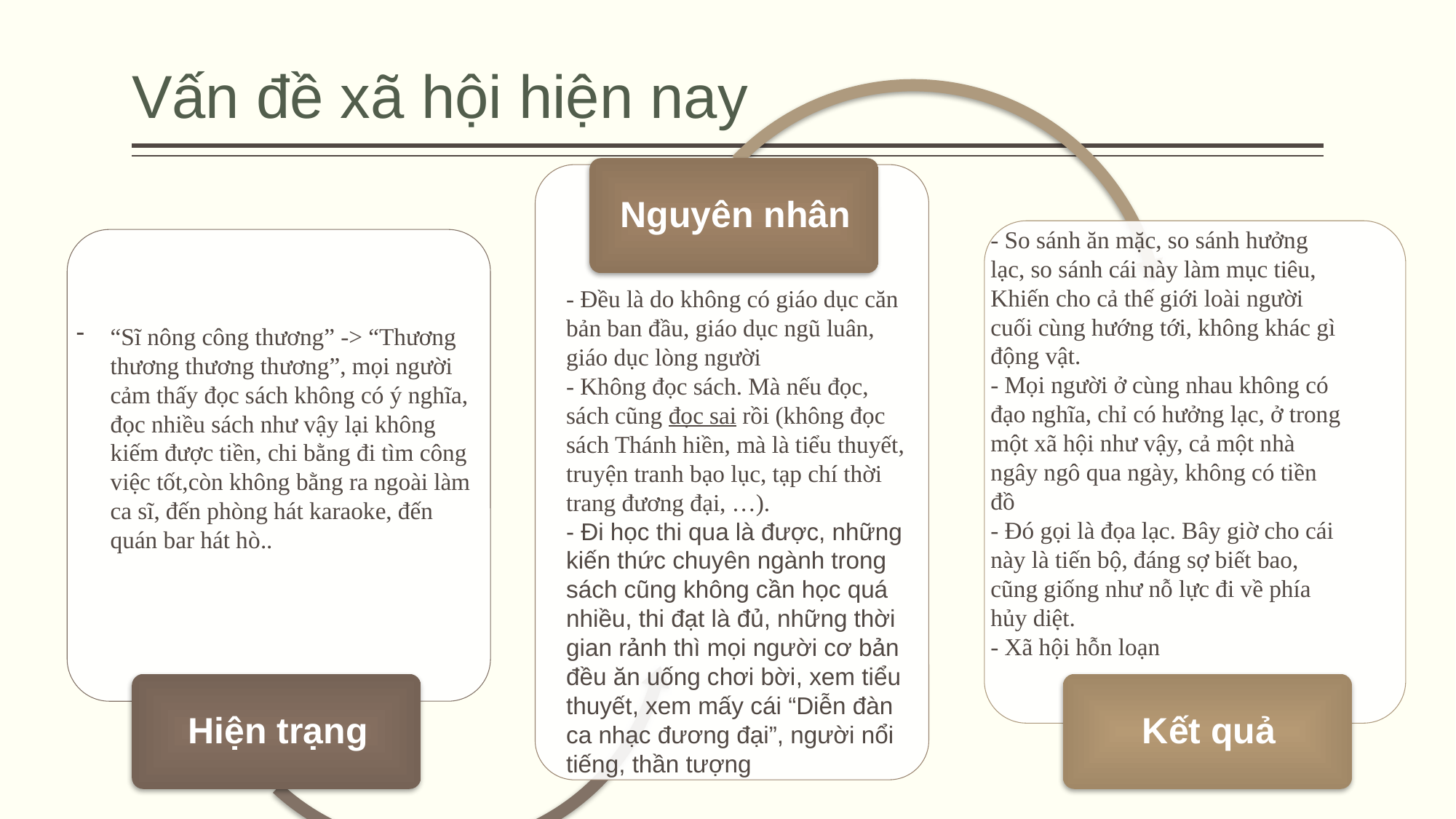

# Vấn đề xã hội hiện nay
Hiện trạng
Nguyên nhân
Kết quả
- So sánh ăn mặc, so sánh hưởng lạc, so sánh cái này làm mục tiêu, Khiến cho cả thế giới loài người cuối cùng hướng tới, không khác gì động vật.
- Mọi người ở cùng nhau không có đạo nghĩa, chỉ có hưởng lạc, ở trong một xã hội như vậy, cả một nhà ngây ngô qua ngày, không có tiền đồ
- Đó gọi là đọa lạc. Bây giờ cho cái này là tiến bộ, đáng sợ biết bao, cũng giống như nỗ lực đi về phía hủy diệt.
- Xã hội hỗn loạn

- Đều là do không có giáo dục căn bản ban đầu, giáo dục ngũ luân, giáo dục lòng người
- Không đọc sách. Mà nếu đọc, sách cũng đọc sai rồi (không đọc sách Thánh hiền, mà là tiểu thuyết, truyện tranh bạo lục, tạp chí thời trang đương đại, …).
- Đi học thi qua là được, những kiến thức chuyên ngành trong sách cũng không cần học quá nhiều, thi đạt là đủ, những thời gian rảnh thì mọi người cơ bản đều ăn uống chơi bời, xem tiểu thuyết, xem mấy cái “Diễn đàn ca nhạc đương đại”, người nổi tiếng, thần tượng

“Sĩ nông công thương” -> “Thương thương thương thương”, mọi người cảm thấy đọc sách không có ý nghĩa, đọc nhiều sách như vậy lại không kiếm được tiền, chi bằng đi tìm công việc tốt,còn không bằng ra ngoài làm ca sĩ, đến phòng hát karaoke, đến quán bar hát hò..